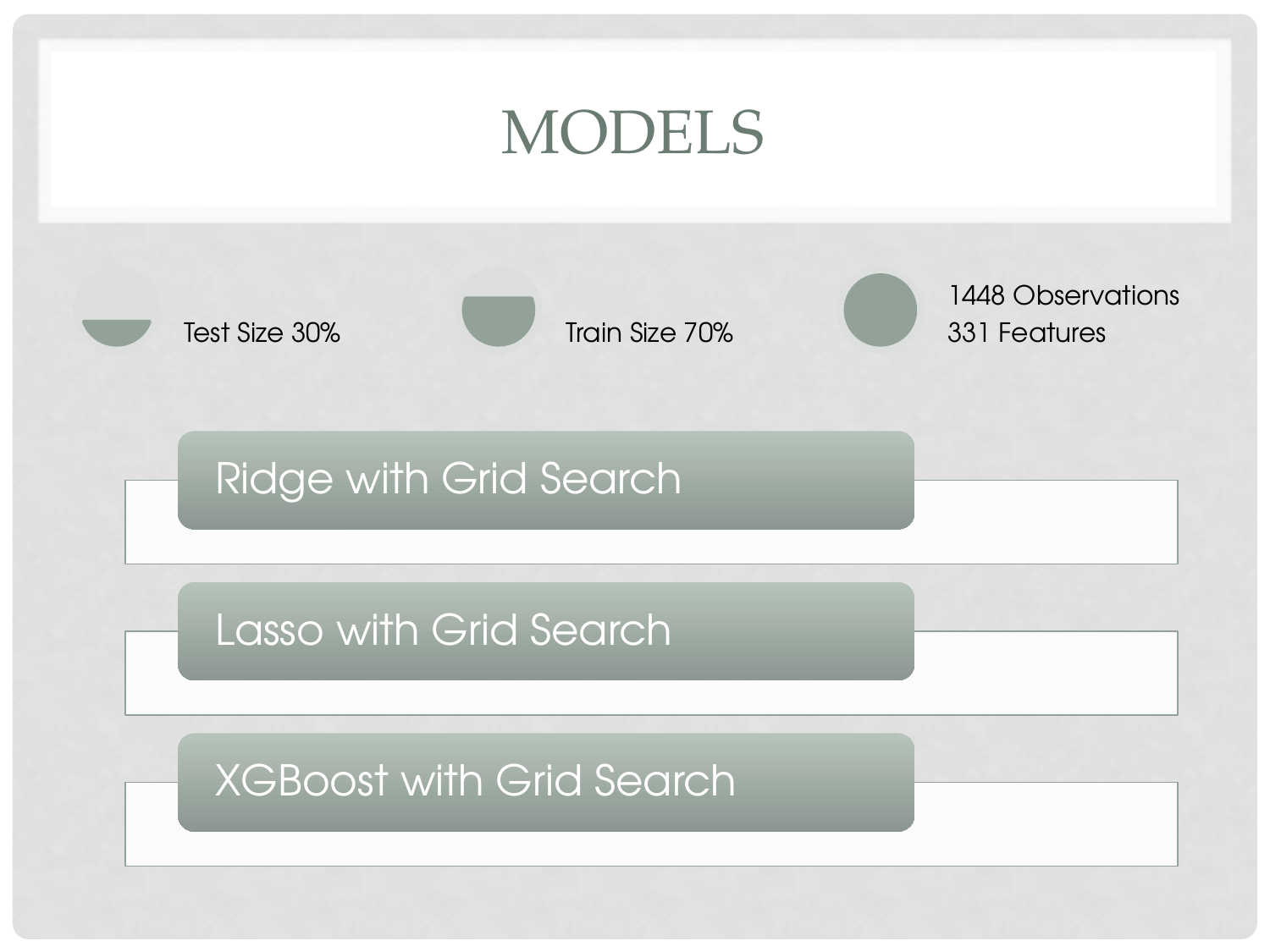

# Models
Test Size 30%
Train Size 70%
1448 Observations
331 Features
Ridge with Grid Search
Lasso with Grid Search
XGBoost with Grid Search